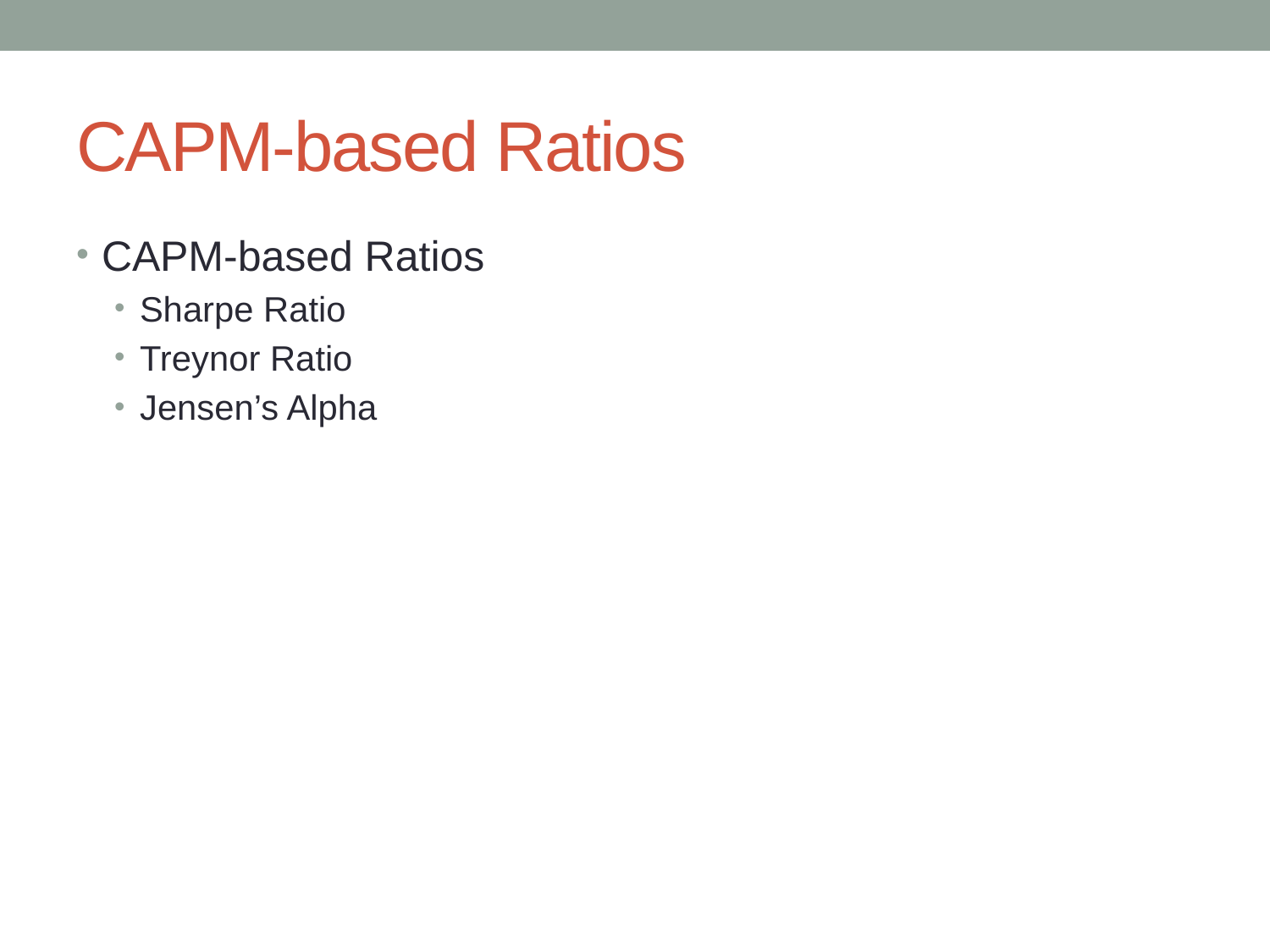

# CAPM-based Ratios
CAPM-based Ratios
Sharpe Ratio
Treynor Ratio
Jensen’s Alpha